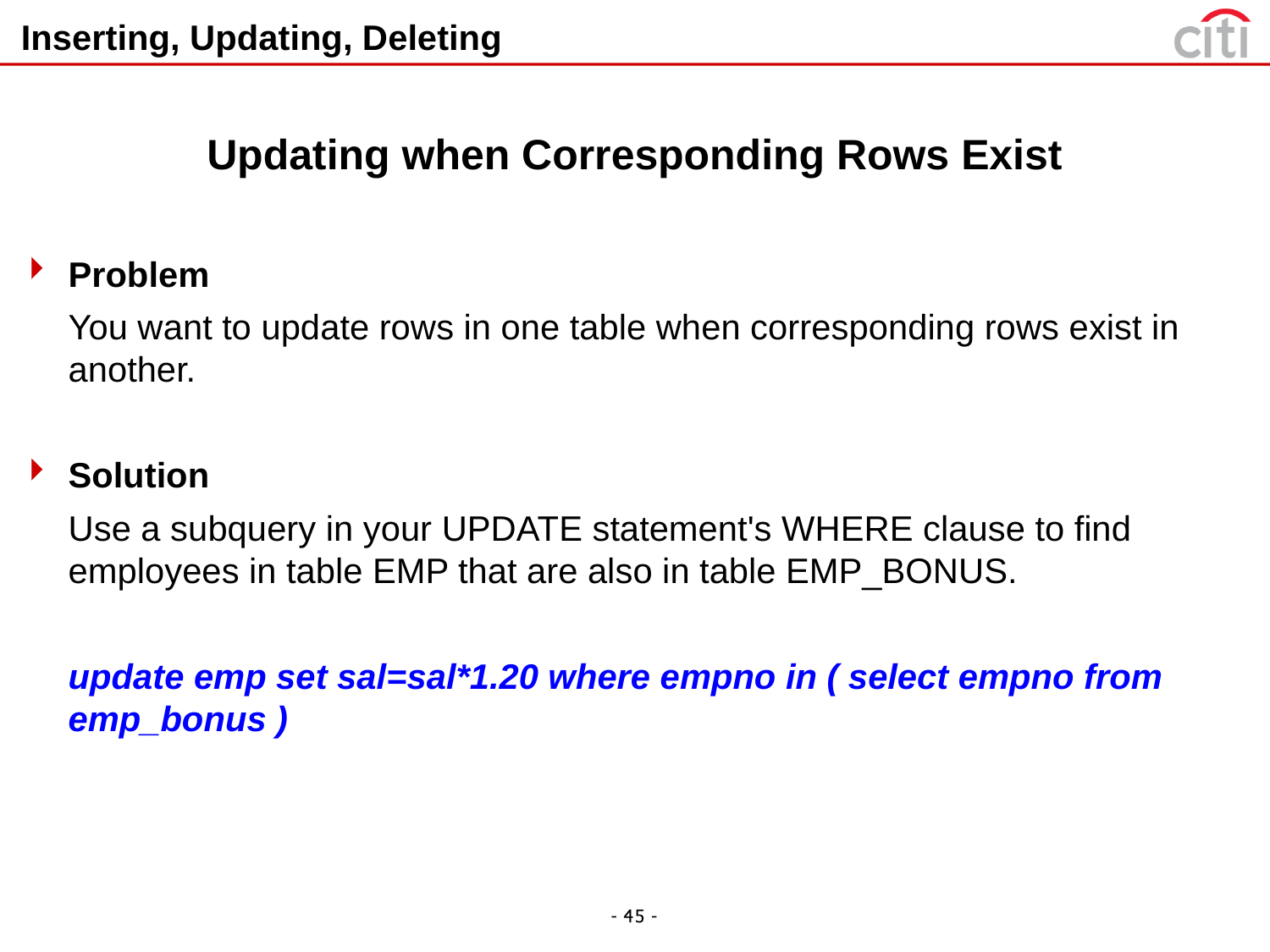

# Inserting, Updating, Deleting
Updating when Corresponding Rows Exist

Problem
	You want to update rows in one table when corresponding rows exist in another.

Solution
	Use a subquery in your UPDATE statement's WHERE clause to find employees in table EMP that are also in table EMP_BONUS.

	update emp set sal=sal*1.20 where empno in ( select empno from emp_bonus )

- 45 -